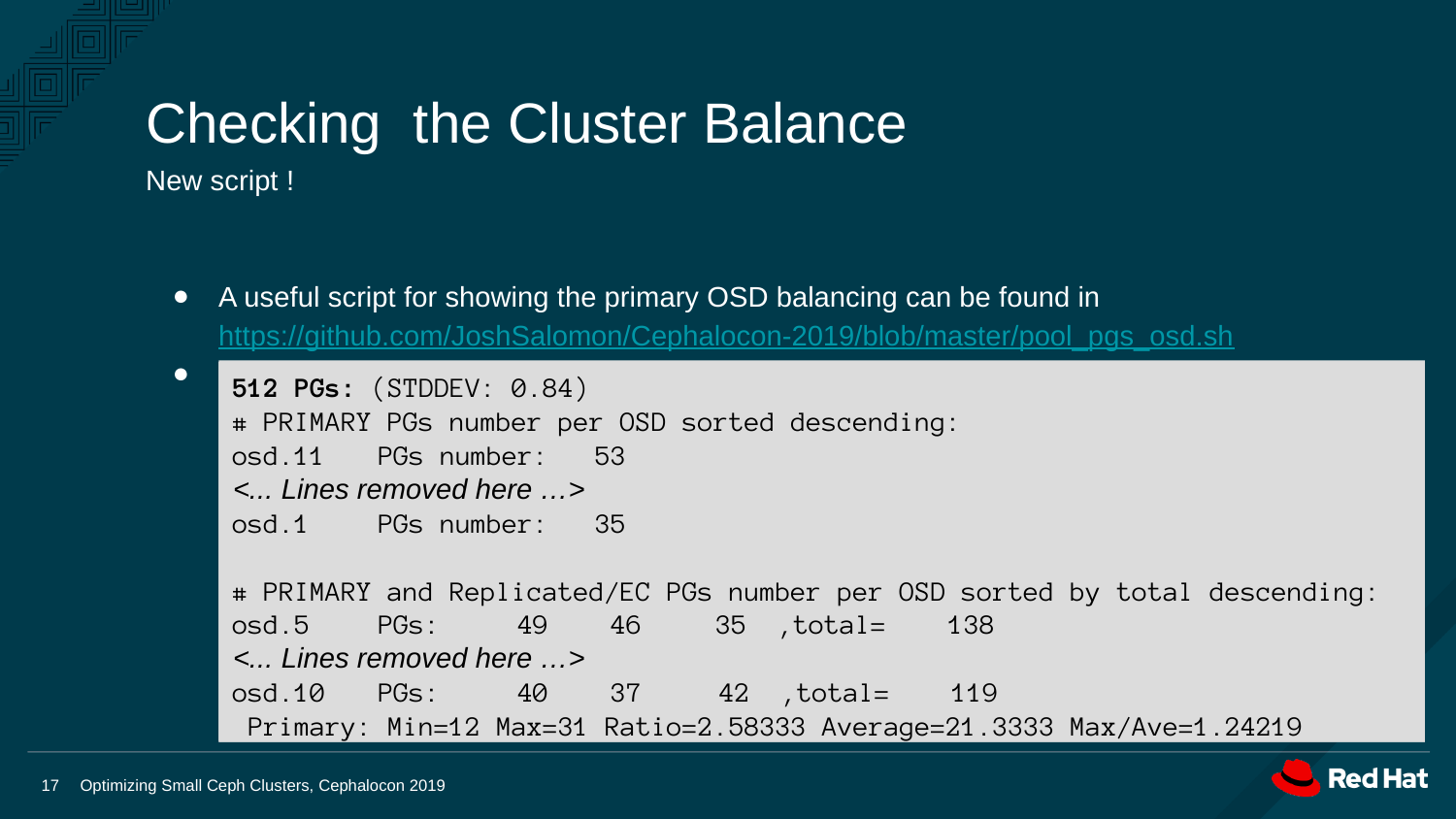

Checking  the Cluster Balance
New script !
A useful script for showing the primary OSD balancing can be found in https://github.com/JoshSalomon/Cephalocon-2019/blob/master/pool_pgs_osd.sh
Issues ceph -s and ceph osd df and then analyzes a pool (default is default.rgw.buckets.data)
Prints the number of primary PGs per OSD for this pool (sorted)
Prints the total PG distribution per OSD for this pool (sorted by total)
Prints some statistics and especially Max/Average ratio for primary PGs
This represents the imbalance on read only loads.

128 PGs: (STDDEV: 3.51)
# PRIMARY PGs number per OSD sorted descending:
osd.5	PGs number:   20
<... Lines removed here …>
osd.9	PGs number:   3

# PRIMARY and Replicated/EC PGs number per OSD sorted by total descending:
osd.5	PGs:     20    10	   11  ,total=    41
<... Lines removed here …>
osd.2	PGs:     8     11     4   ,total=    23
 Primary: Min=3 Max=20 Ratio=6.66667 Average=10.6667 Max/Ave=1.875
256 PGs: (STDDEV: 1.68)
# PRIMARY PGs number per OSD sorted descending:
osd.5	PGs number:   31
<... Lines removed here …>
osd.1	PGs number:   12

# PRIMARY and Replicated/EC PGs number per OSD sorted by total descending:
osd.9	PGs:     29    20	   24  ,total=    73
<... Lines removed here …>
osd.10	PGs:     18    20     16  ,total=    54
 Primary: Min=12 Max=31 Ratio=2.58333 Average=21.3333 Max/Ave=1.45312
512 PGs: (STDDEV: 0.84)
# PRIMARY PGs number per OSD sorted descending:
osd.11	PGs number:   53
<... Lines removed here …>
osd.1	PGs number:   35

# PRIMARY and Replicated/EC PGs number per OSD sorted by total descending:
osd.5	PGs:     49    46	   35  ,total=    138
<... Lines removed here …>
osd.10	PGs:     40    37     42  ,total=    119
 Primary: Min=12 Max=31 Ratio=2.58333 Average=21.3333 Max/Ave=1.24219
17